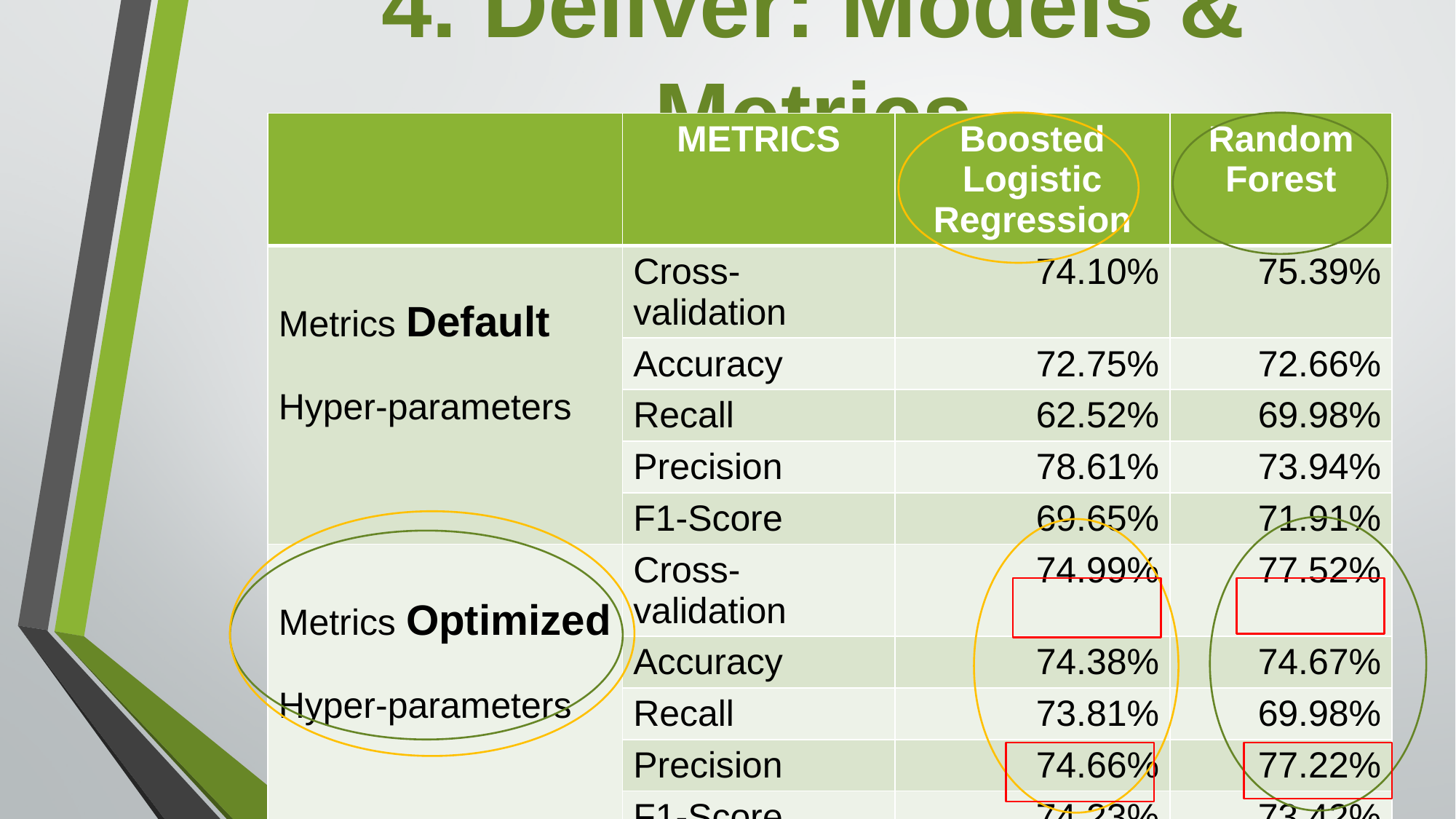

# 4. Deliver: Models & Metrics

|  | METRICS | Boosted Logistic Regression | Random Forest |
| --- | --- | --- | --- |
| Metrics Default Hyper-parameters | Cross-validation | 74.10% | 75.39% |
|  | Accuracy | 72.75% | 72.66% |
|  | Recall | 62.52% | 69.98% |
|  | Precision | 78.61% | 73.94% |
|  | F1-Score | 69.65% | 71.91% |
| Metrics Optimized Hyper-parameters | Cross-validation | 74.99% | 77.52% |
|  | Accuracy | 74.38% | 74.67% |
|  | Recall | 73.81% | 69.98% |
|  | Precision | 74.66% | 77.22% |
|  | F1-Score | 74.23% | 73.42% |